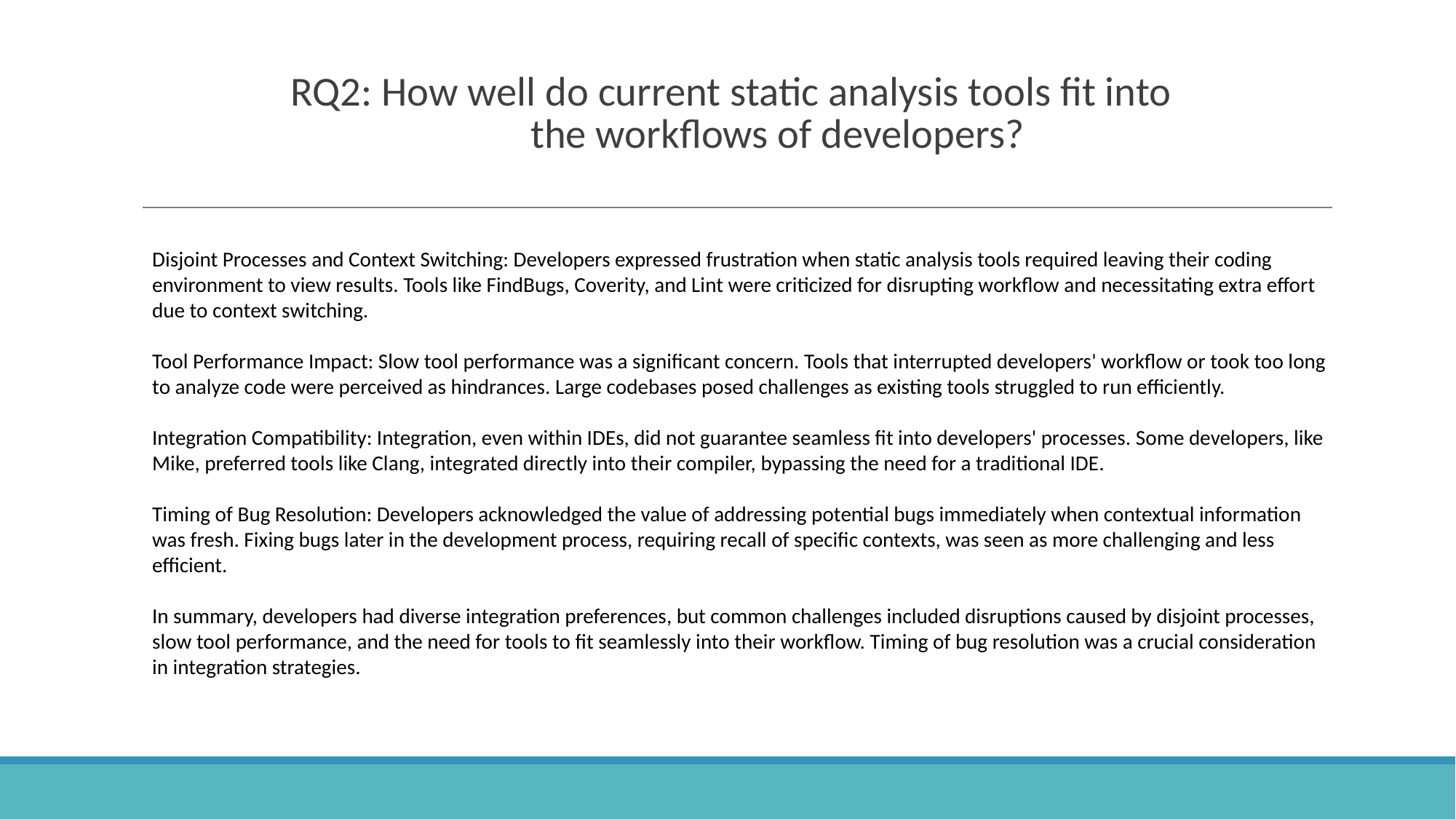

# RQ2: How well do current static analysis tools fit into
           the workflows of developers?
Disjoint Processes and Context Switching: Developers expressed frustration when static analysis tools required leaving their coding environment to view results. Tools like FindBugs, Coverity, and Lint were criticized for disrupting workflow and necessitating extra effort due to context switching.

Tool Performance Impact: Slow tool performance was a significant concern. Tools that interrupted developers' workflow or took too long to analyze code were perceived as hindrances. Large codebases posed challenges as existing tools struggled to run efficiently.

Integration Compatibility: Integration, even within IDEs, did not guarantee seamless fit into developers' processes. Some developers, like Mike, preferred tools like Clang, integrated directly into their compiler, bypassing the need for a traditional IDE.

Timing of Bug Resolution: Developers acknowledged the value of addressing potential bugs immediately when contextual information was fresh. Fixing bugs later in the development process, requiring recall of specific contexts, was seen as more challenging and less efficient.

In summary, developers had diverse integration preferences, but common challenges included disruptions caused by disjoint processes, slow tool performance, and the need for tools to fit seamlessly into their workflow. Timing of bug resolution was a crucial consideration in integration strategies.